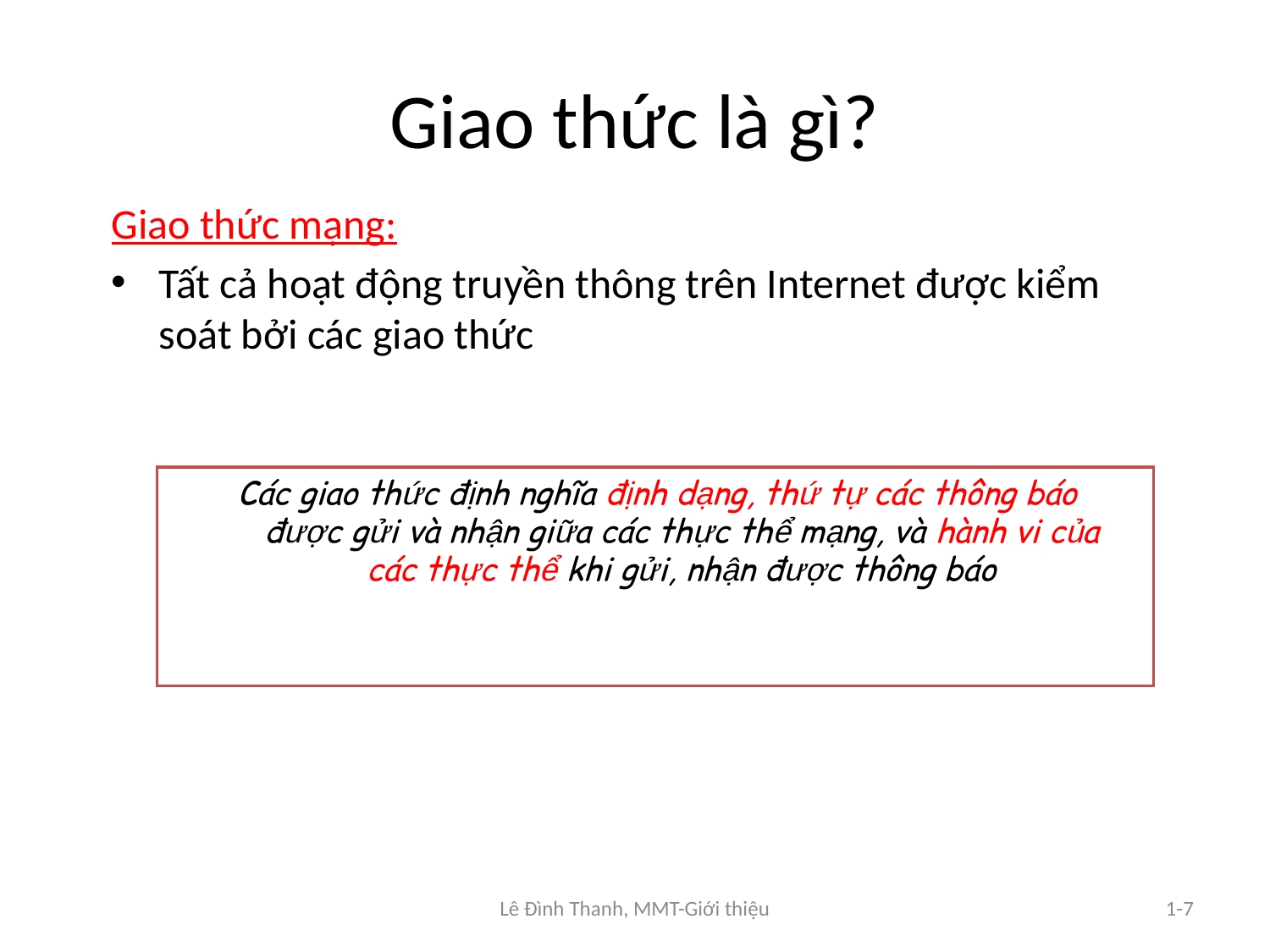

# Giao thức là gì?
Giao thức mạng:
Tất cả hoạt động truyền thông trên Internet được kiểm soát bởi các giao thức

Các giao thức định nghĩa định dạng, thứ tự các thông báo được gửi và nhận giữa các thực thể mạng, và hành vi của các thực thể khi gửi, nhận được thông báo
Lê Đình Thanh, MMT-Giới thiệu
1-7